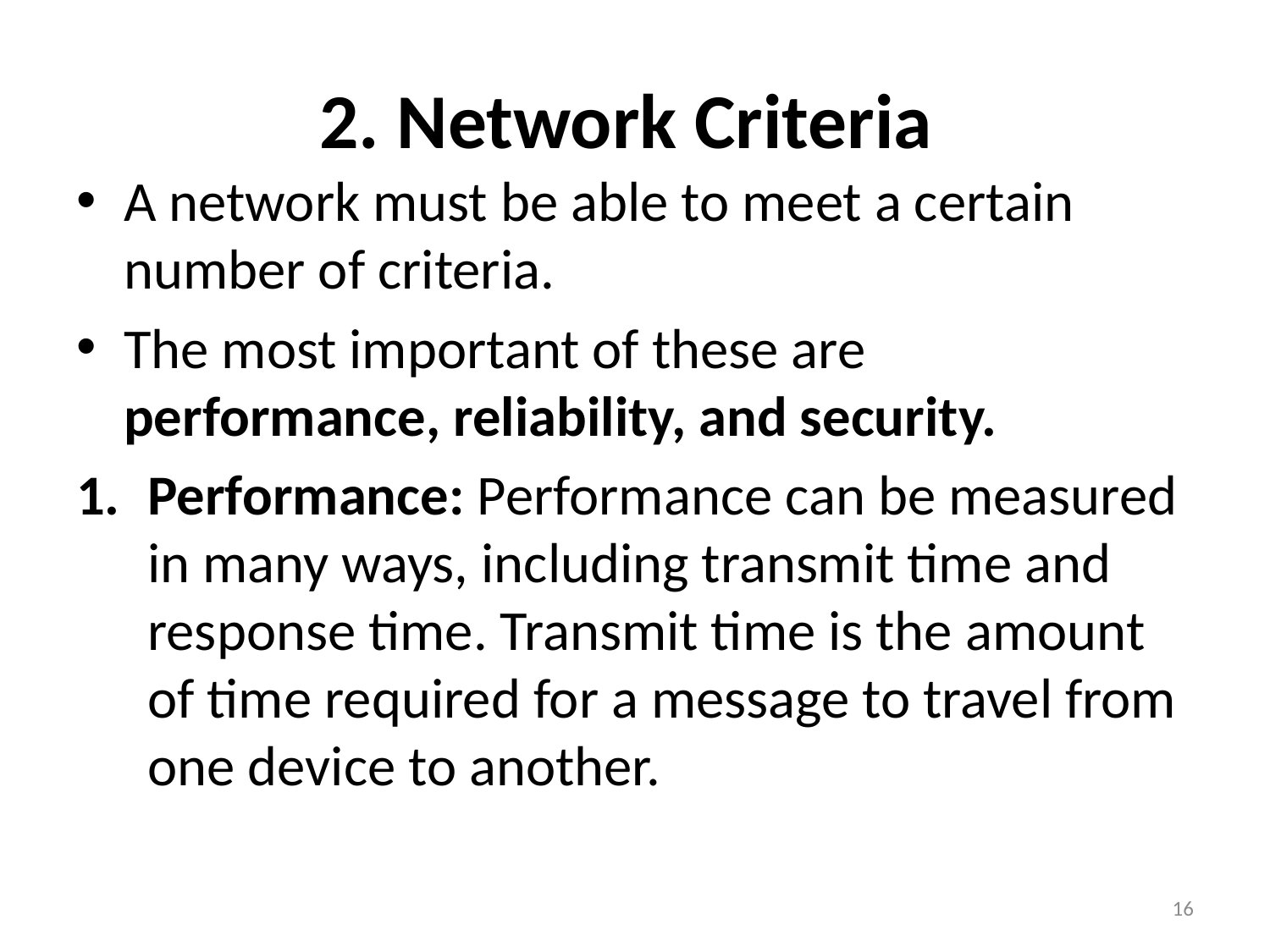

# 2. Network Criteria
A network must be able to meet a certain number of criteria.
The most important of these are performance, reliability, and security.
Performance: Performance can be measured in many ways, including transmit time and response time. Transmit time is the amount of time required for a message to travel from one device to another.
16